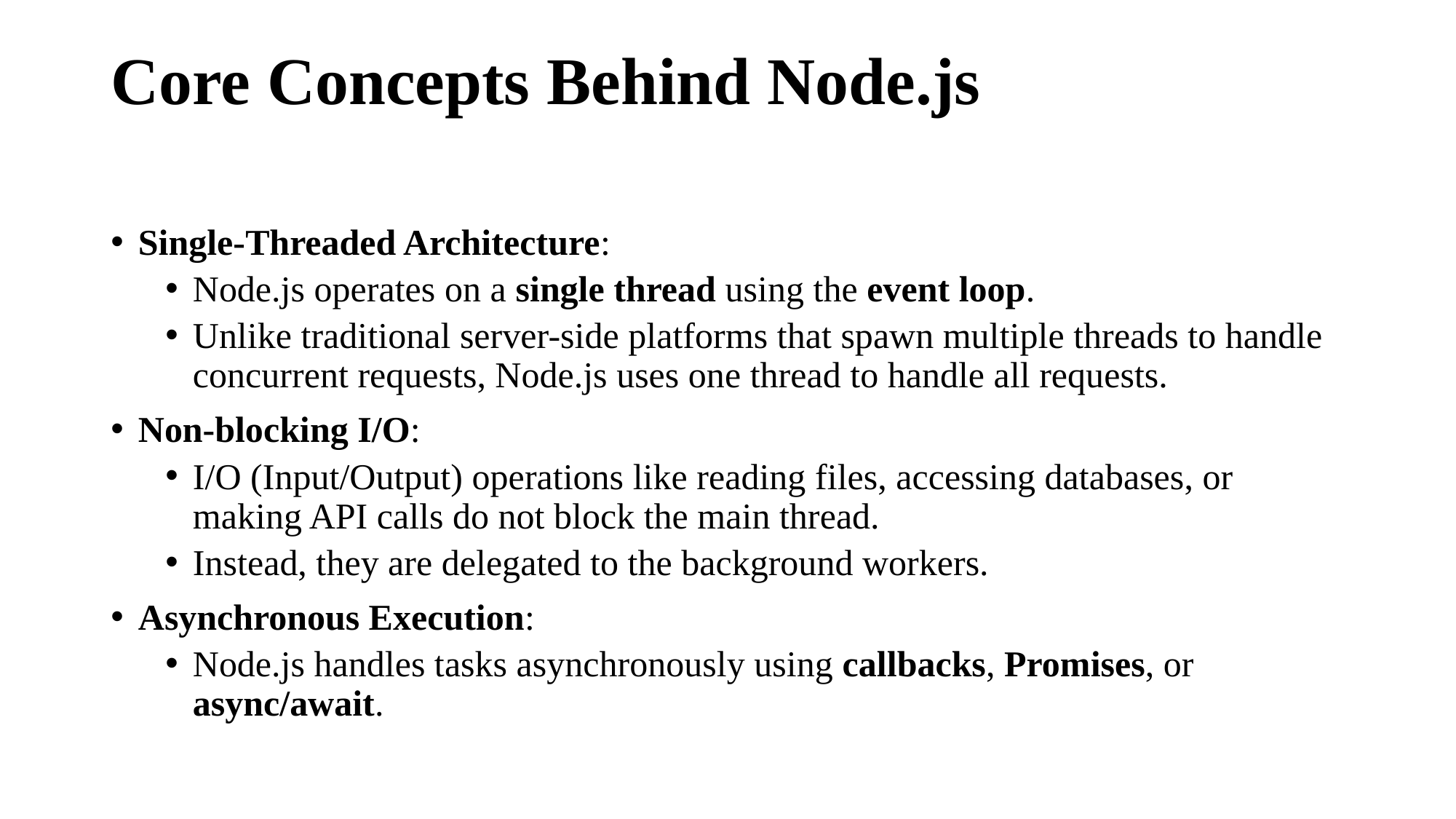

# Core Concepts Behind Node.js
Single-Threaded Architecture:
Node.js operates on a single thread using the event loop.
Unlike traditional server-side platforms that spawn multiple threads to handle concurrent requests, Node.js uses one thread to handle all requests.
Non-blocking I/O:
I/O (Input/Output) operations like reading files, accessing databases, or making API calls do not block the main thread.
Instead, they are delegated to the background workers.
Asynchronous Execution:
Node.js handles tasks asynchronously using callbacks, Promises, or async/await.